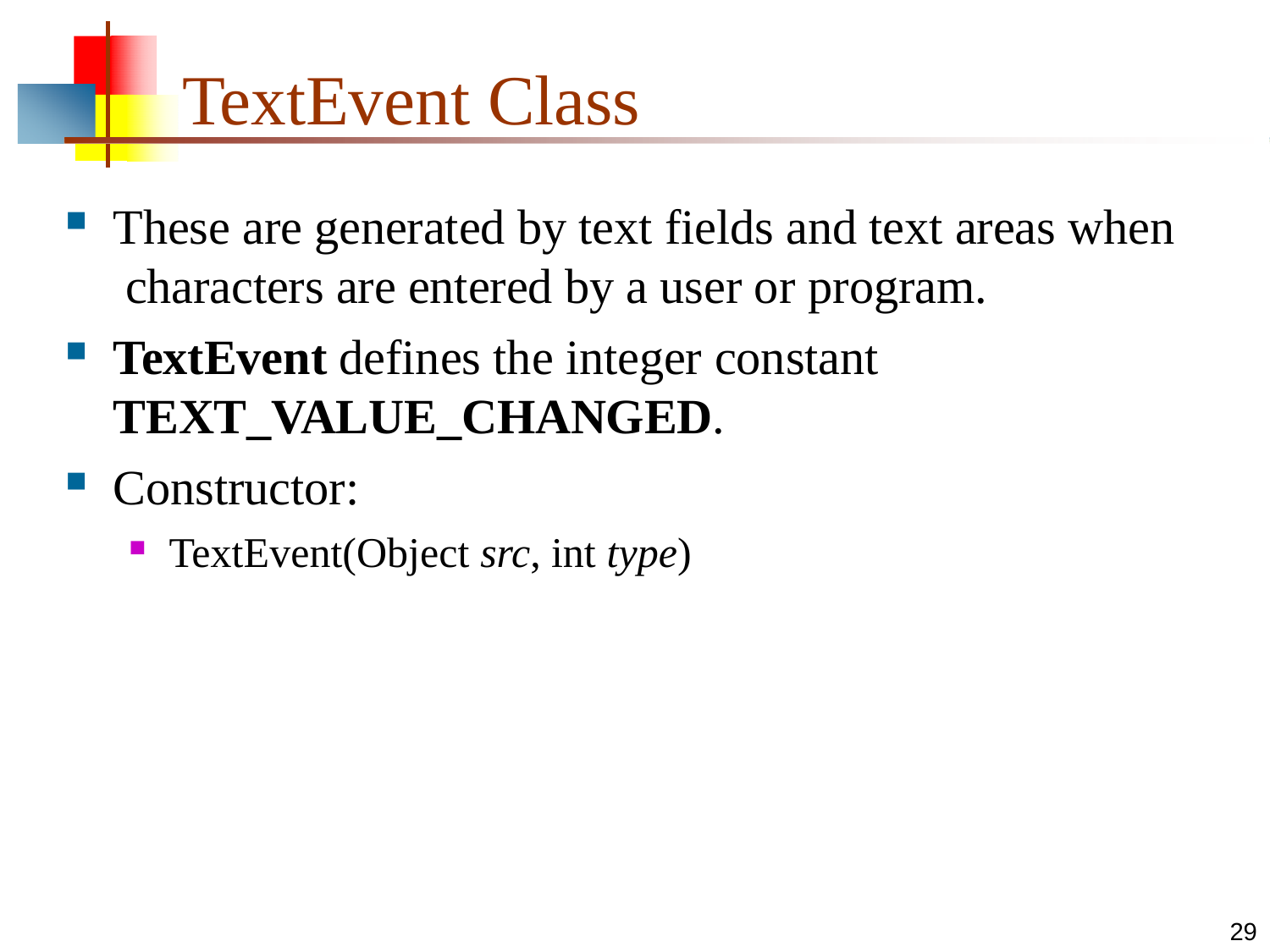

# TextEvent Class

These are generated by text fields and text areas when  characters are entered by a user or program.
TextEvent defines the integer constant
TEXT_VALUE_CHANGED.
Constructor:
TextEvent(Object src, int type)
29